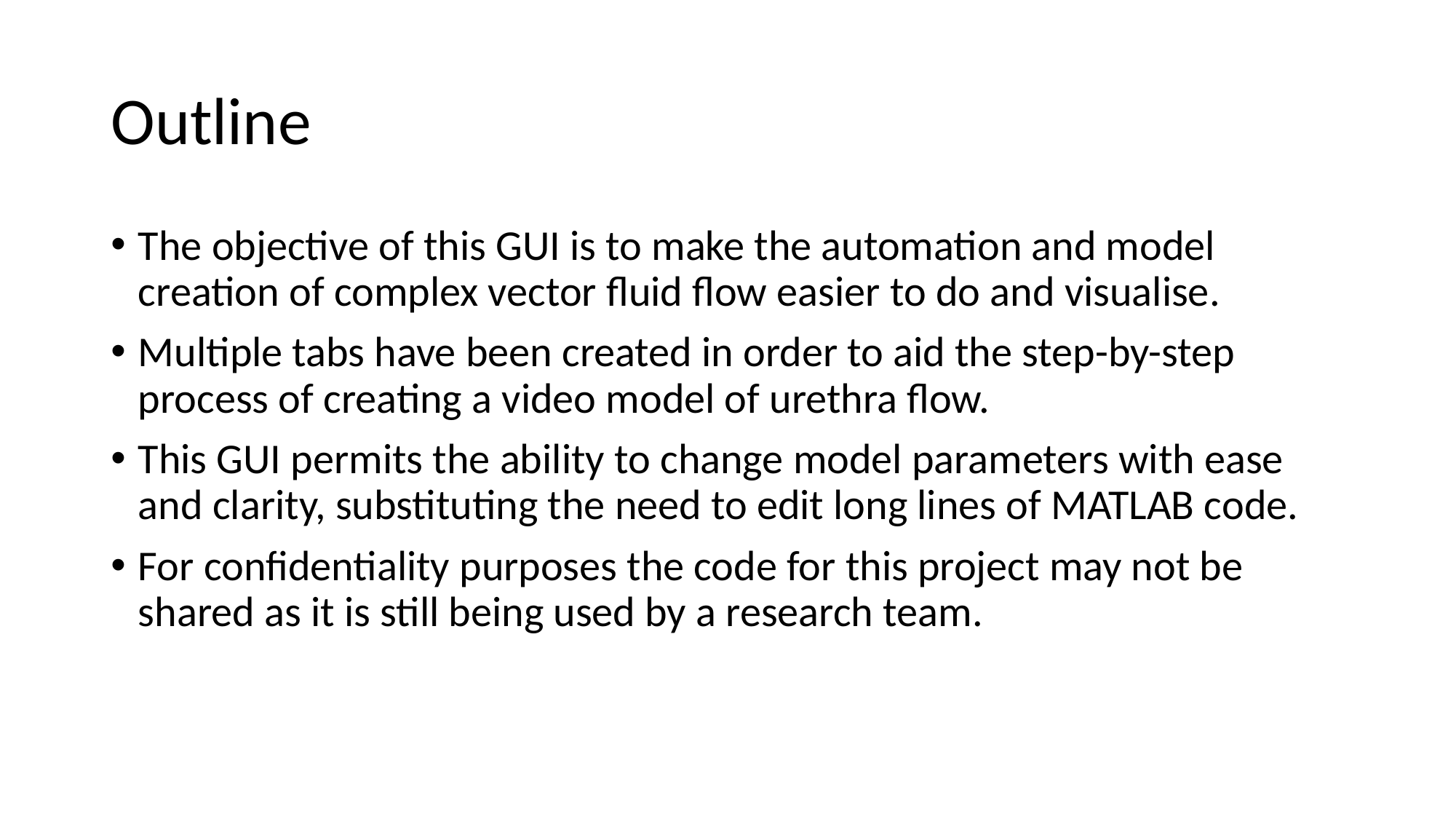

# Outline
The objective of this GUI is to make the automation and model creation of complex vector fluid flow easier to do and visualise.
Multiple tabs have been created in order to aid the step-by-step process of creating a video model of urethra flow.
This GUI permits the ability to change model parameters with ease and clarity, substituting the need to edit long lines of MATLAB code.
For confidentiality purposes the code for this project may not be shared as it is still being used by a research team.